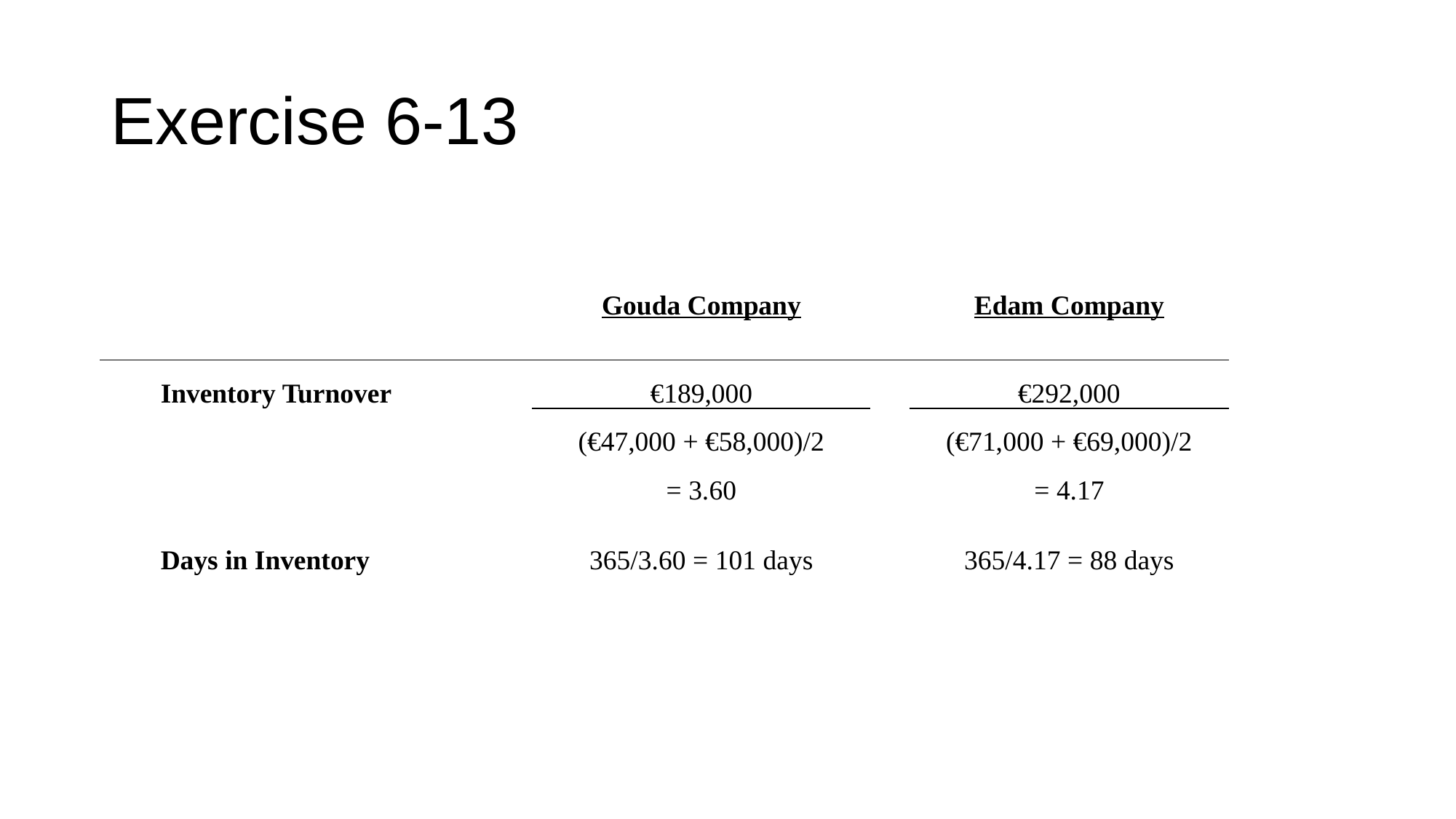

# Exercise 6-13
|  |  | Gouda Company |  | Edam Company |
| --- | --- | --- | --- | --- |
| Inventory Turnover |  | €189,000 |  | €292,000 |
|  |  | (€47,000 + €58,000)/2 = 3.60 |  | (€71,000 + €69,000)/2 = 4.17 |
|  |  |  |  |  |
| Days in Inventory |  | 365/3.60 = 101 days |  | 365/4.17 = 88 days |